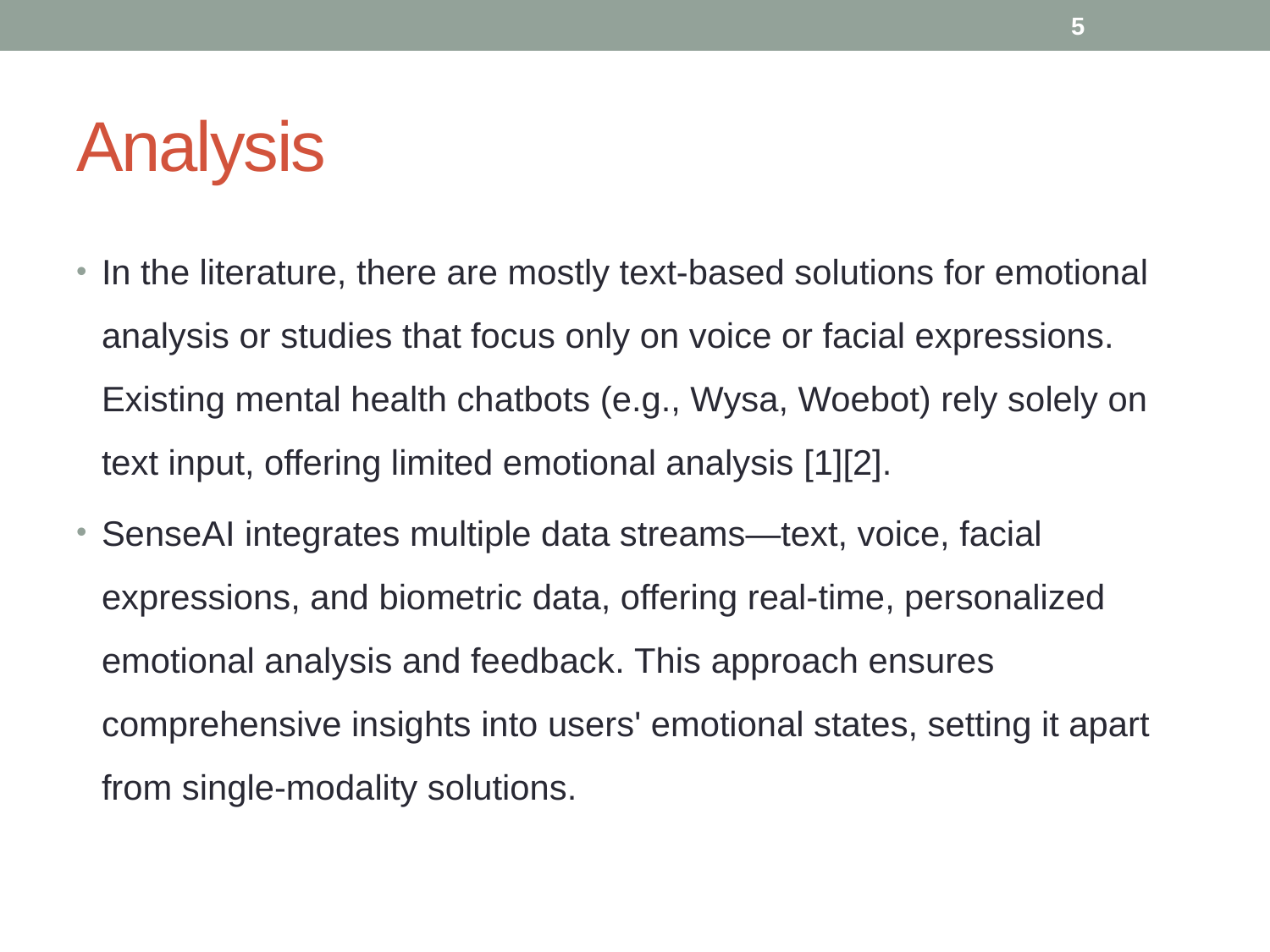

5
# Analysis
In the literature, there are mostly text-based solutions for emotional analysis or studies that focus only on voice or facial expressions. Existing mental health chatbots (e.g., Wysa, Woebot) rely solely on text input, offering limited emotional analysis [1][2].
SenseAI integrates multiple data streams—text, voice, facial expressions, and biometric data, offering real-time, personalized emotional analysis and feedback. This approach ensures comprehensive insights into users' emotional states, setting it apart from single-modality solutions.